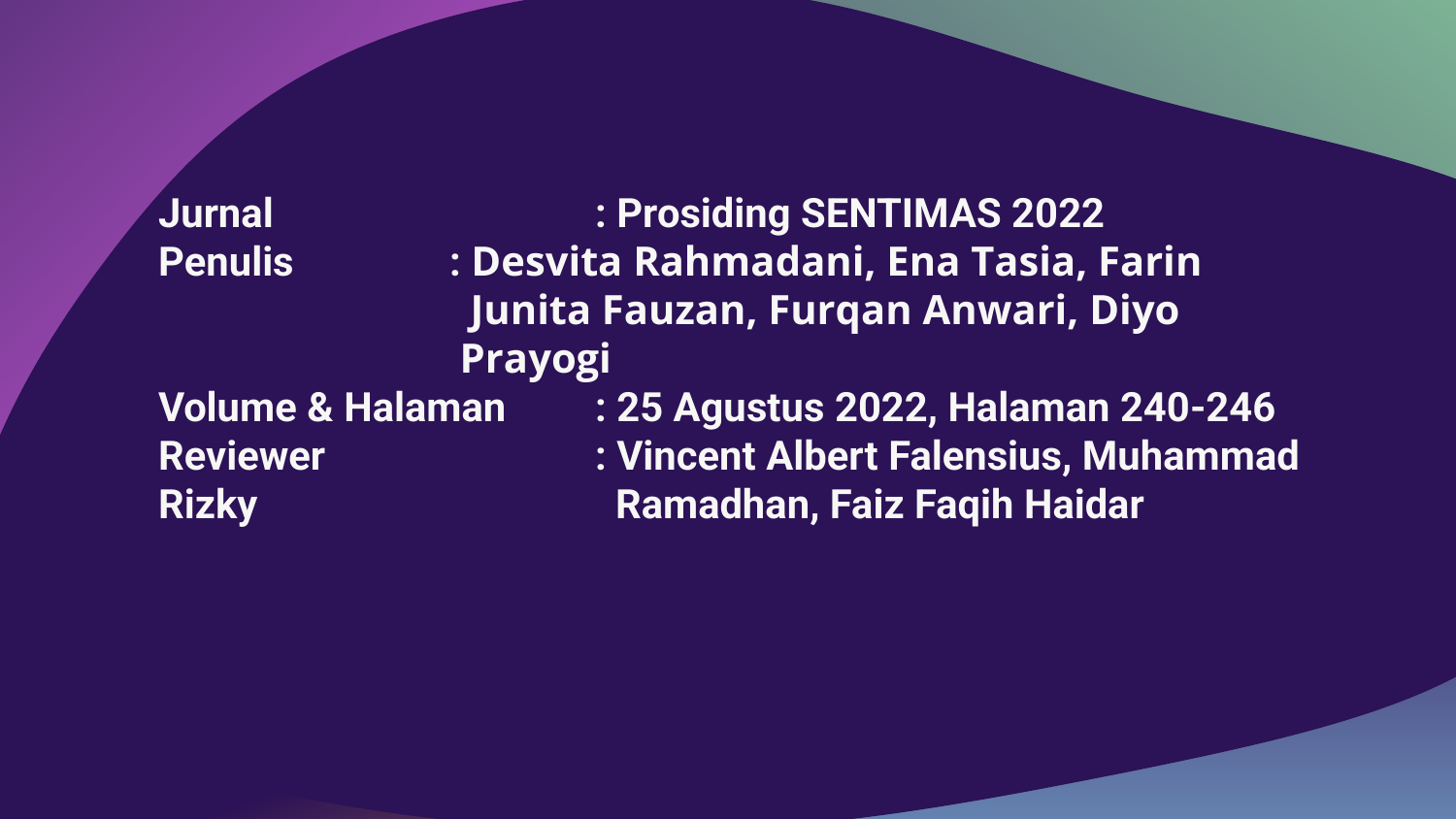

Jurnal			: Prosiding SENTIMAS 2022
Penulis		: Desvita Rahmadani, Ena Tasia, Farin 			  Junita Fauzan, Furqan Anwari, Diyo 			 Prayogi
Volume & Halaman	: 25 Agustus 2022, Halaman 240-246
Reviewer		: Vincent Albert Falensius, Muhammad Rizky 			  Ramadhan, Faiz Faqih Haidar